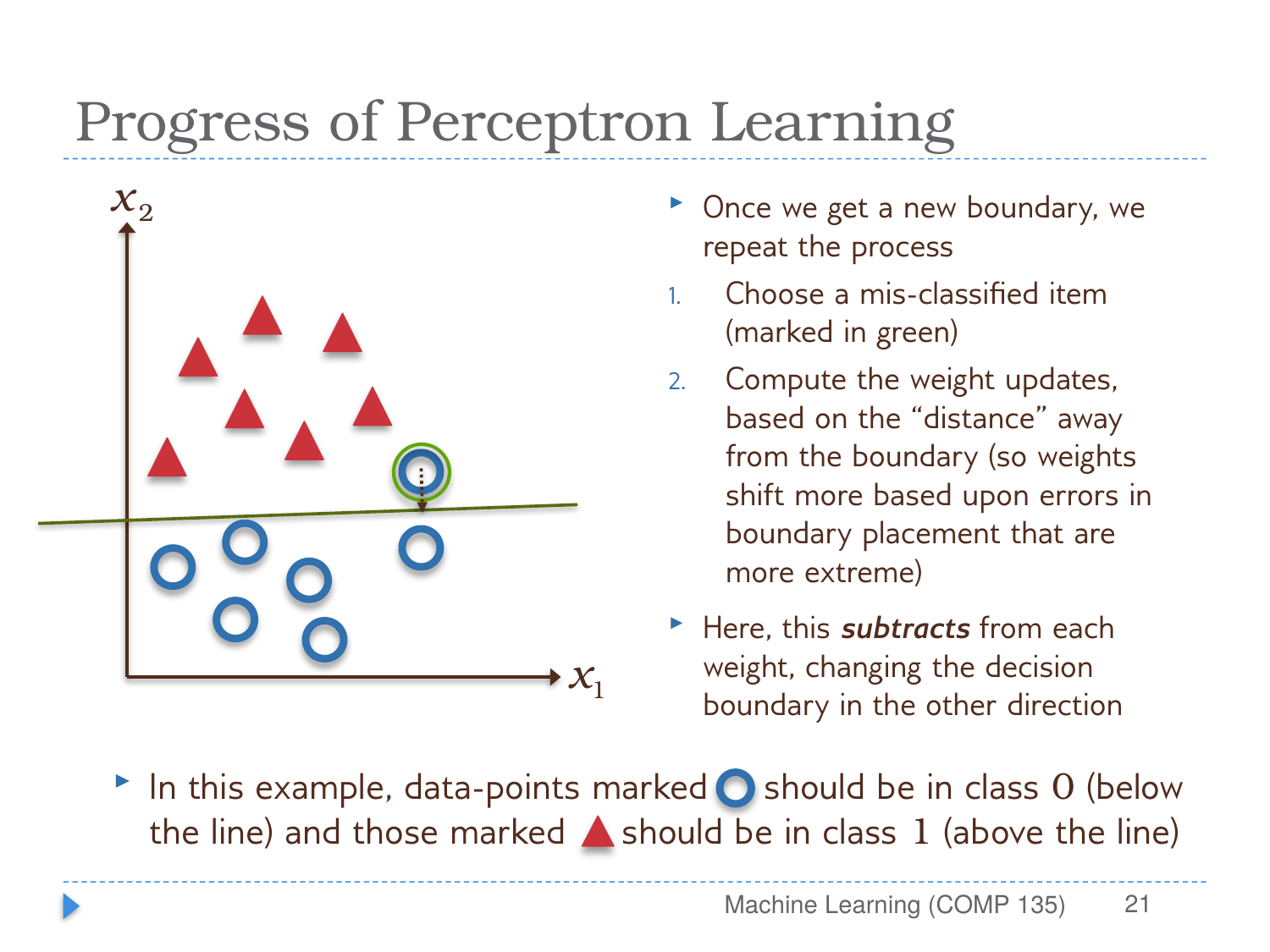

# Progress of Perceptron Learning
x2
Once we get a new boundary, we repeat the process
Choose a mis-classified item (marked in green)
Compute the weight updates, based on the “distance” away from the boundary (so weights shift more based upon errors in boundary placement that are more extreme)
Here, this subtracts from each weight, changing the decision boundary in the other direction

x1
In this example, data-points marked     should be in class 0 (below the line) and those marked     should be in class 1 (above the line)

21
Machine Learning (COMP 135)